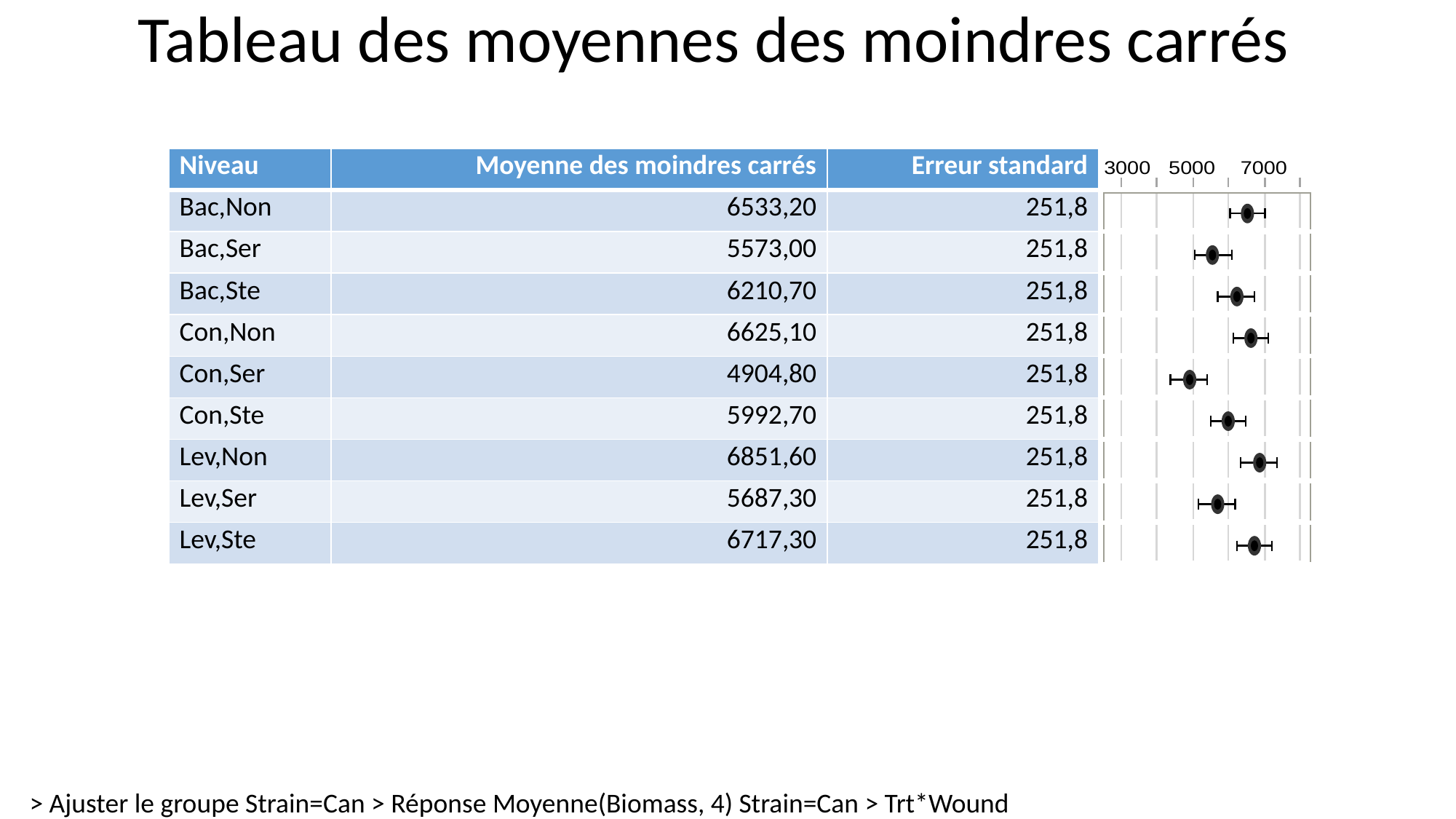

# Tableau des moyennes des moindres carrés
| Niveau | Moyenne des moindres carrés | Erreur standard |  |
| --- | --- | --- | --- |
| Bac,Non | 6533,20 | 251,8 |  |
| Bac,Ser | 5573,00 | 251,8 |  |
| Bac,Ste | 6210,70 | 251,8 |  |
| Con,Non | 6625,10 | 251,8 |  |
| Con,Ser | 4904,80 | 251,8 |  |
| Con,Ste | 5992,70 | 251,8 |  |
| Lev,Non | 6851,60 | 251,8 |  |
| Lev,Ser | 5687,30 | 251,8 |  |
| Lev,Ste | 6717,30 | 251,8 |  |
> Ajuster le groupe Strain=Can > Réponse Moyenne(Biomass, 4) Strain=Can > Trt*Wound